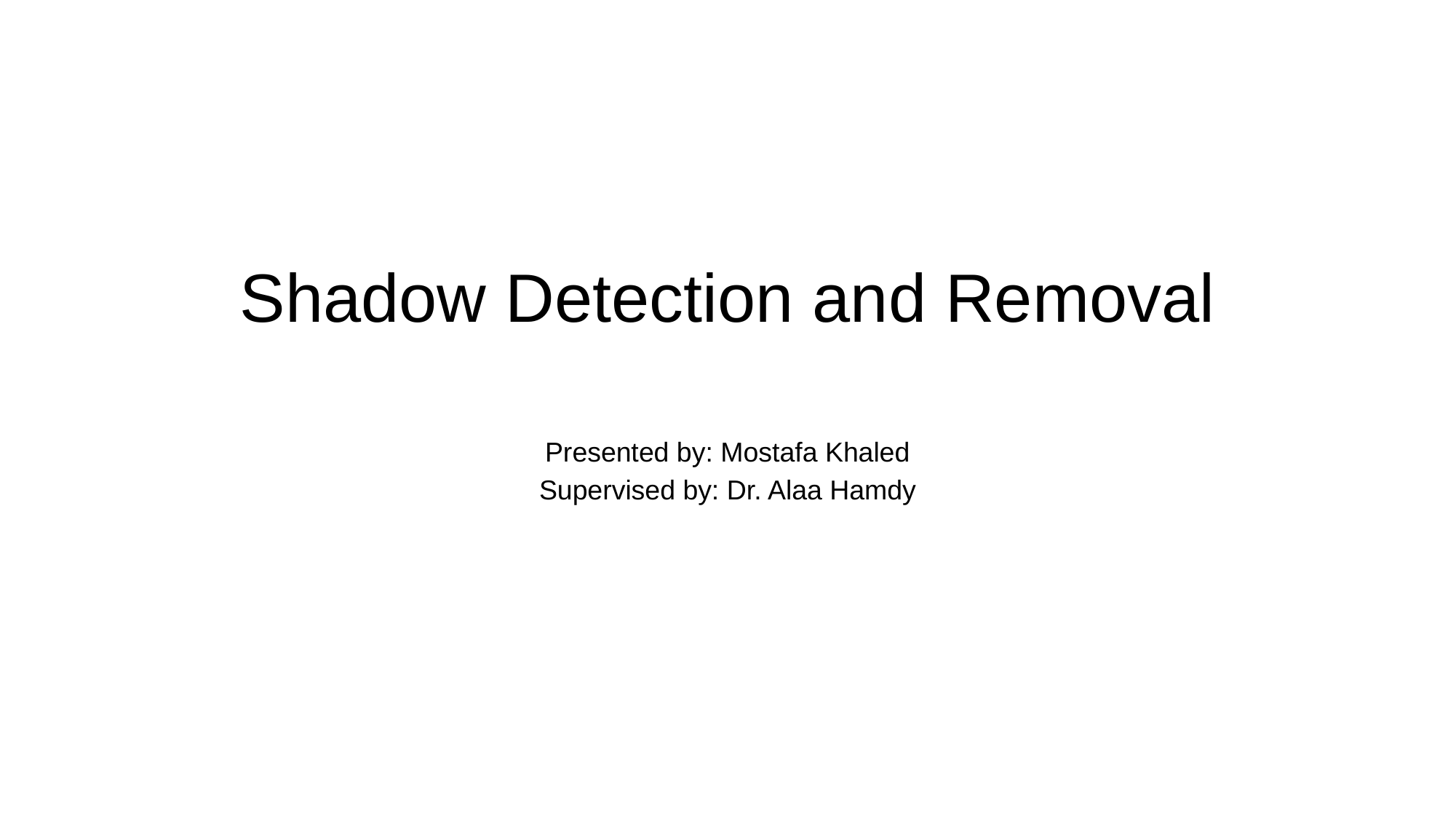

# Shadow Detection and Removal
Presented by: Mostafa Khaled
Supervised by: Dr. Alaa Hamdy